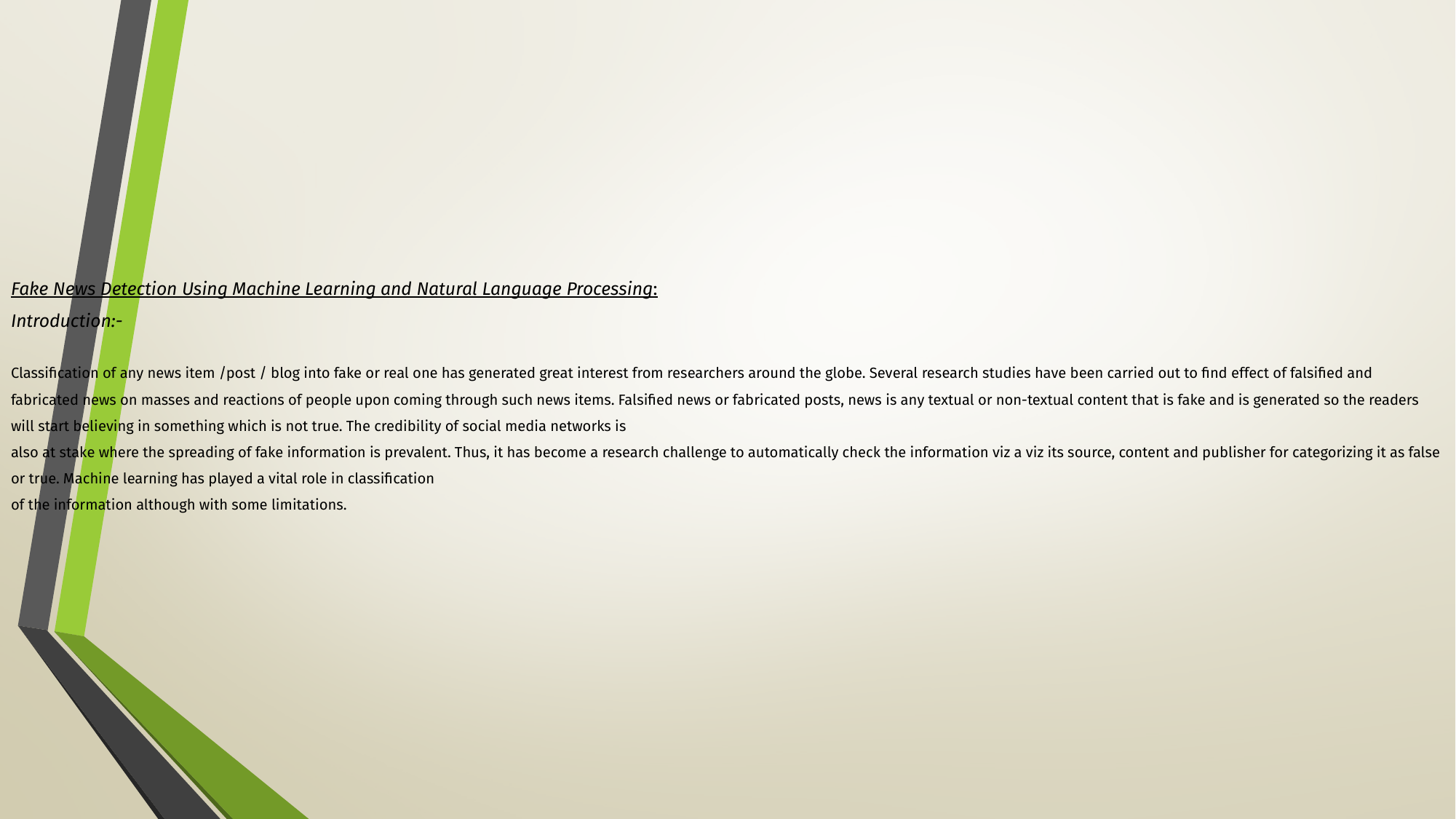

# Fake News Detection Using Machine Learning and Natural Language Processing: Introduction:- Classification of any news item /post / blog into fake or real one has generated great interest from researchers around the globe. Several research studies have been carried out to find effect of falsified and fabricated news on masses and reactions of people upon coming through such news items. Falsified news or fabricated posts, news is any textual or non-textual content that is fake and is generated so the readers will start believing in something which is not true. The credibility of social media networks is also at stake where the spreading of fake information is prevalent. Thus, it has become a research challenge to automatically check the information viz a viz its source, content and publisher for categorizing it as false or true. Machine learning has played a vital role in classification of the information although with some limitations.